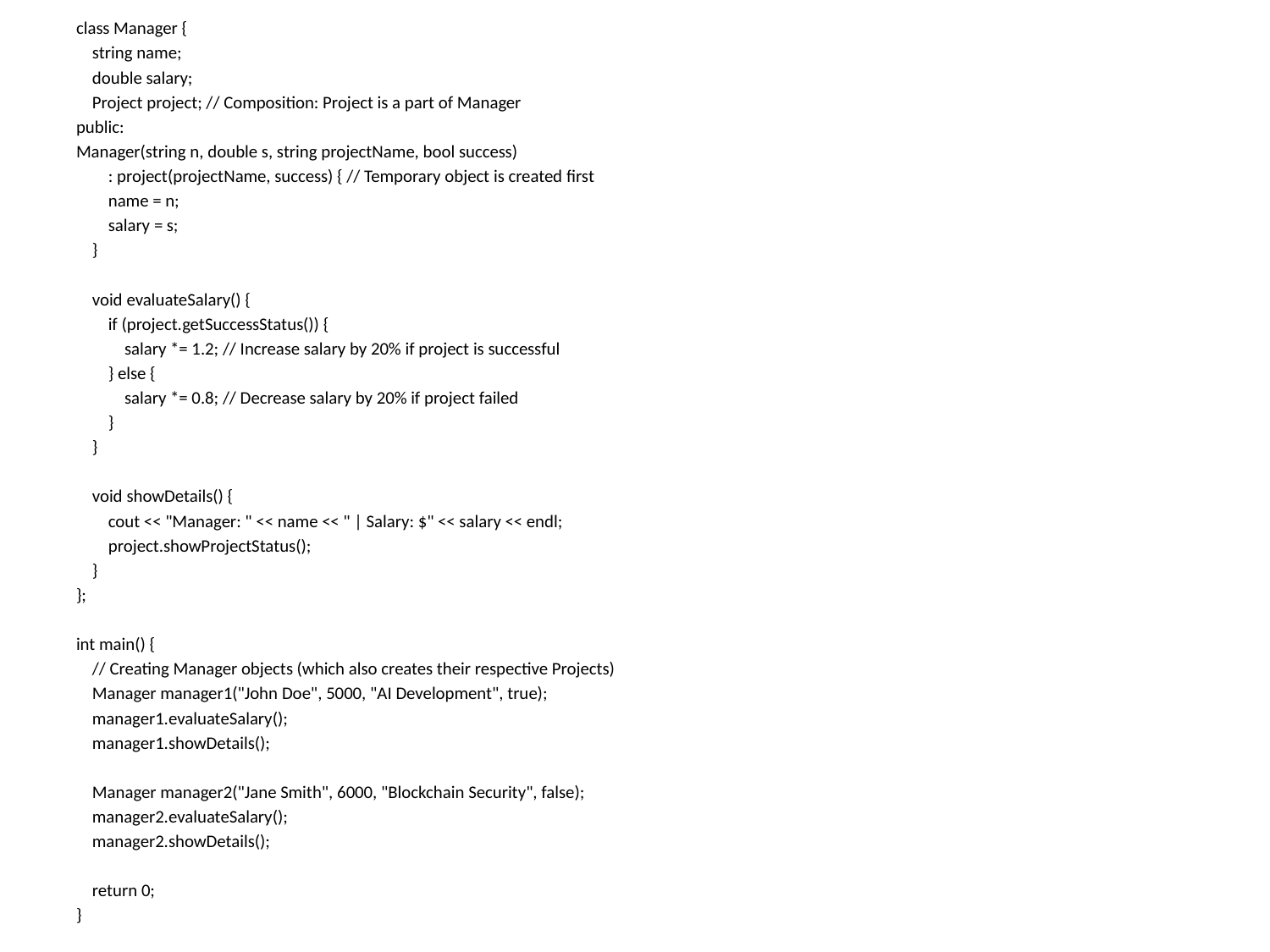

class Manager {
    string name;
    double salary;
    Project project; // Composition: Project is a part of Manager
public:
Manager(string n, double s, string projectName, bool success)
        : project(projectName, success) { // Temporary object is created first
        name = n;
        salary = s;
    }

    void evaluateSalary() {
        if (project.getSuccessStatus()) {
            salary *= 1.2; // Increase salary by 20% if project is successful
        } else {
            salary *= 0.8; // Decrease salary by 20% if project failed
        }
    }

    void showDetails() {
        cout << "Manager: " << name << " | Salary: $" << salary << endl;
        project.showProjectStatus();
    }
};

int main() {
    // Creating Manager objects (which also creates their respective Projects)
    Manager manager1("John Doe", 5000, "AI Development", true);
    manager1.evaluateSalary();
    manager1.showDetails();

    Manager manager2("Jane Smith", 6000, "Blockchain Security", false);
    manager2.evaluateSalary();
    manager2.showDetails();

    return 0;
}